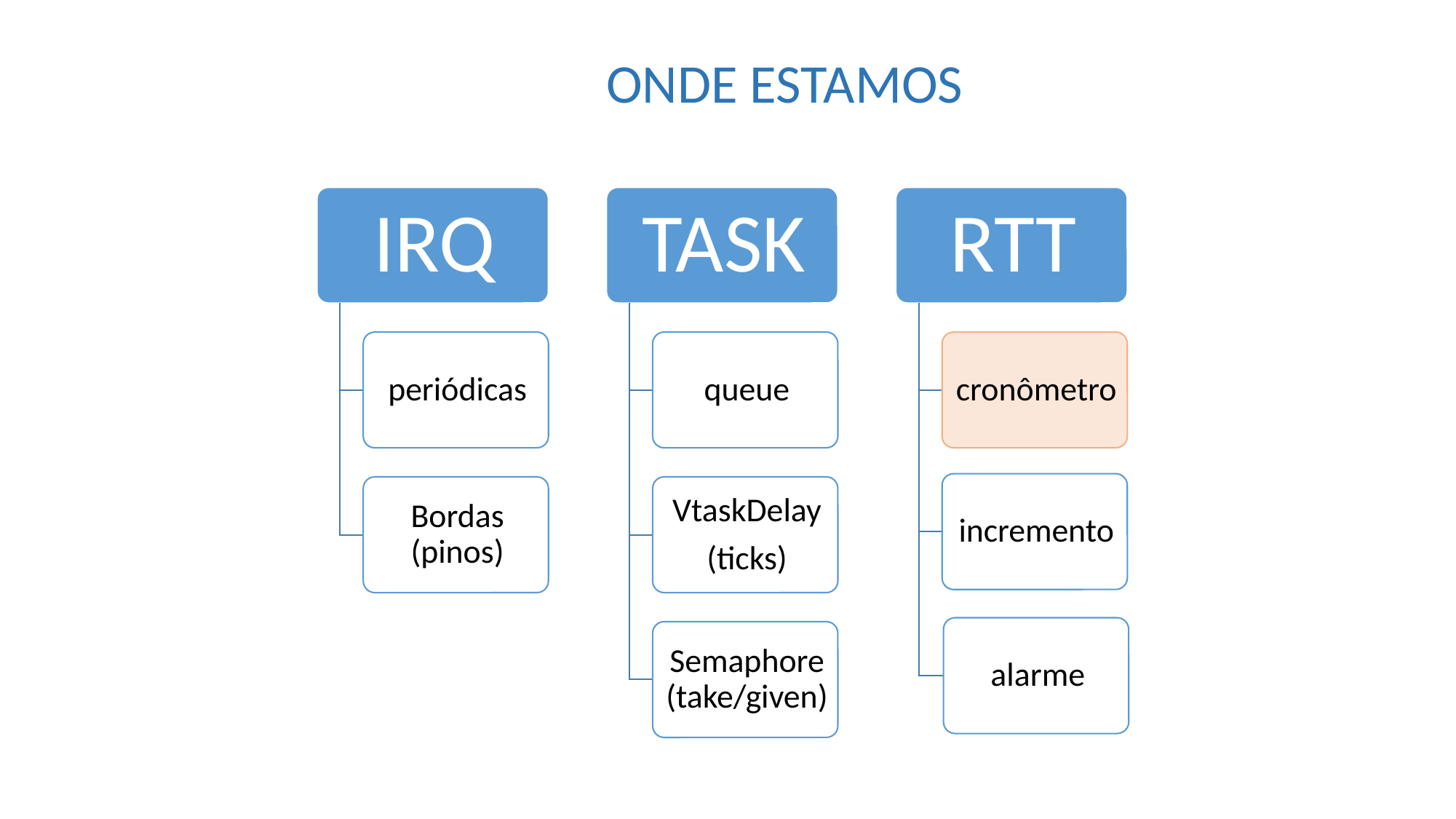

ONDE ESTAMOS
IRQ
periódicas
Bordas (pinos)
TASK
queue
VtaskDelay
(ticks)
Semaphore (take/given)
RTT
cronômetro
alarme
incremento